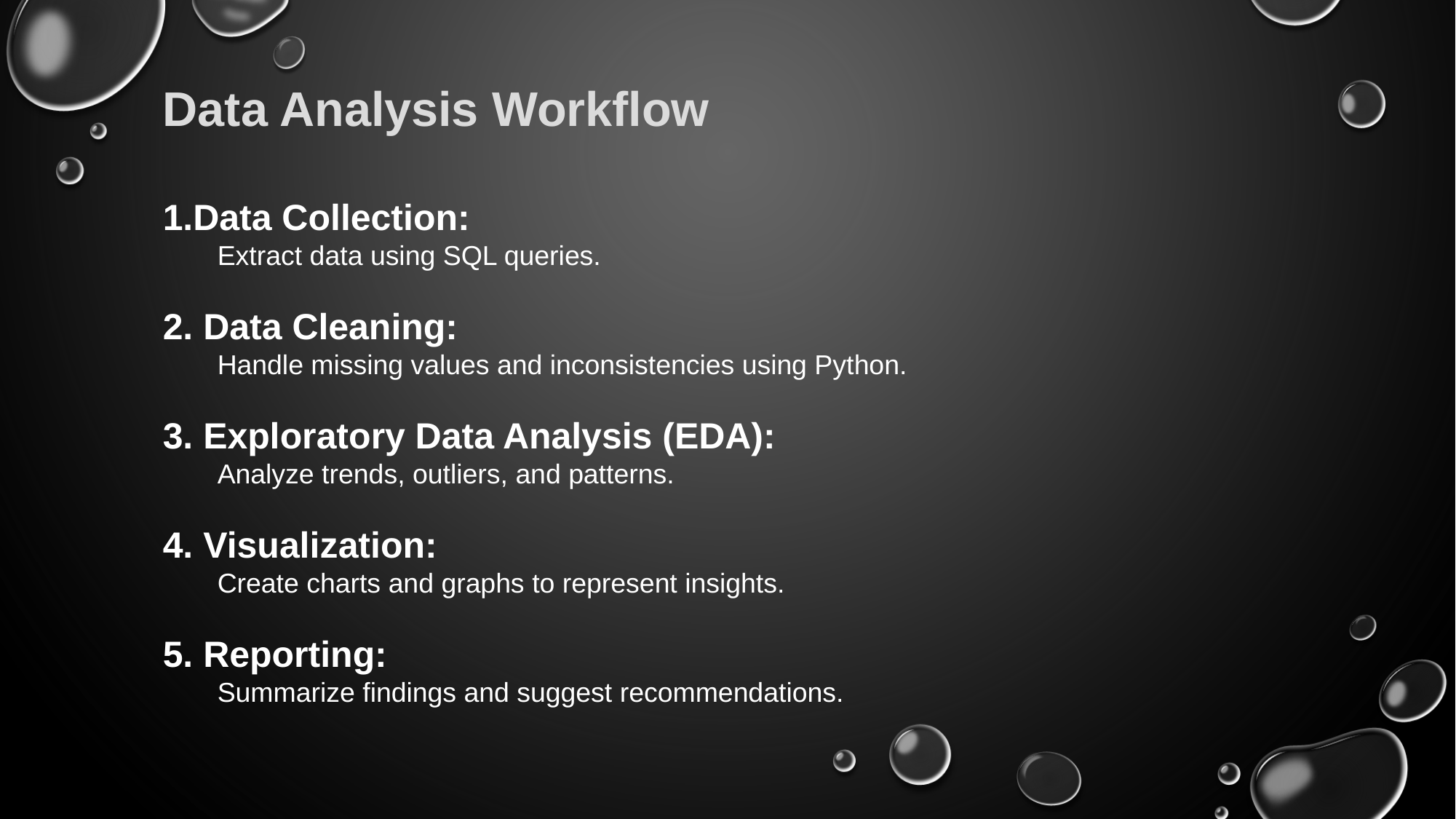

Data Analysis Workflow

Data Collection:
Extract data using SQL queries.

2. Data Cleaning:
Handle missing values and inconsistencies using Python.

3. Exploratory Data Analysis (EDA):
Analyze trends, outliers, and patterns.

4. Visualization:
Create charts and graphs to represent insights.

5. Reporting:
Summarize findings and suggest recommendations.